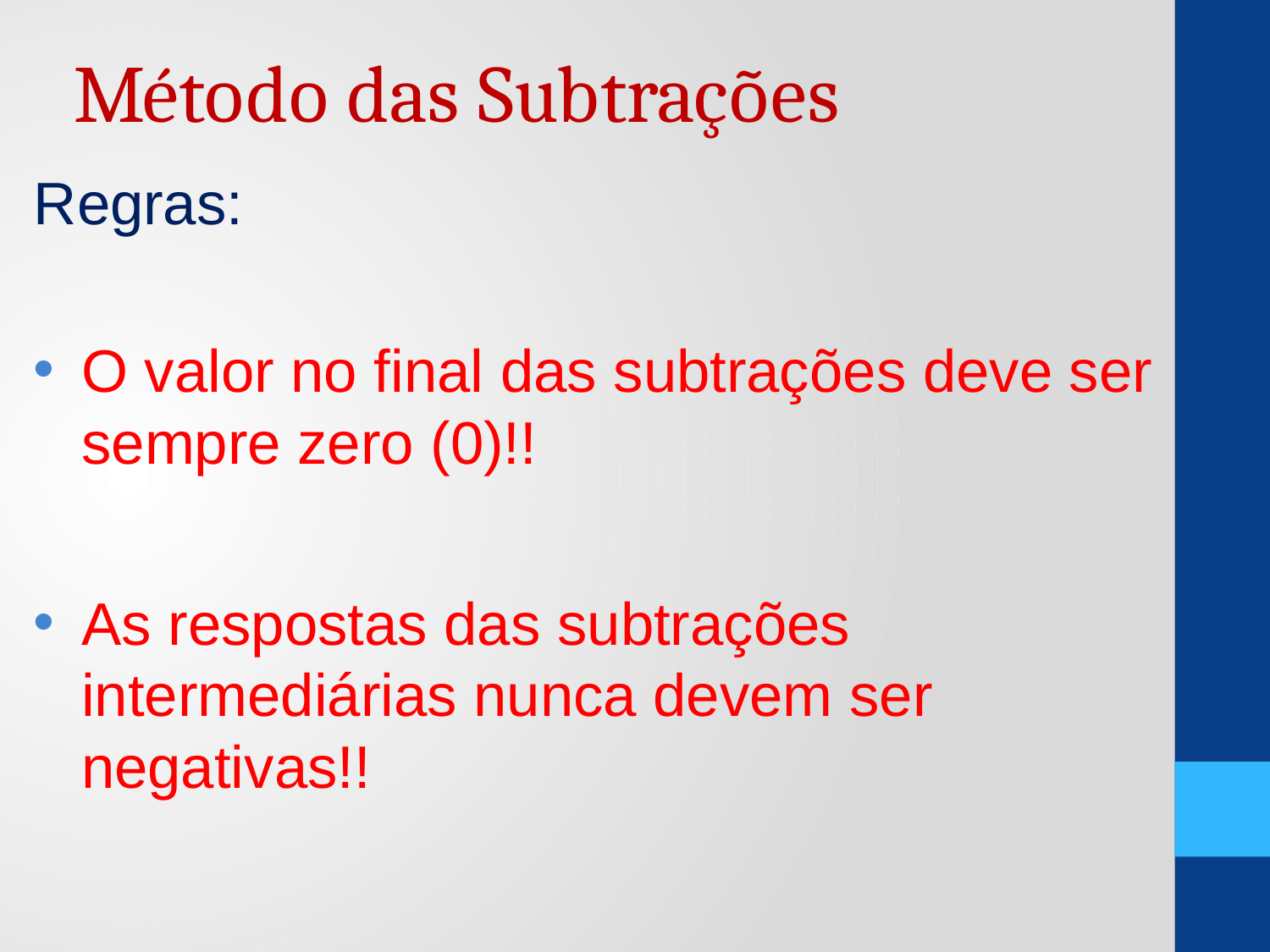

# Método das Subtrações
Regras:

O valor no final das subtrações deve ser sempre zero (0)!!

As respostas das subtrações intermediárias nunca devem ser negativas!!